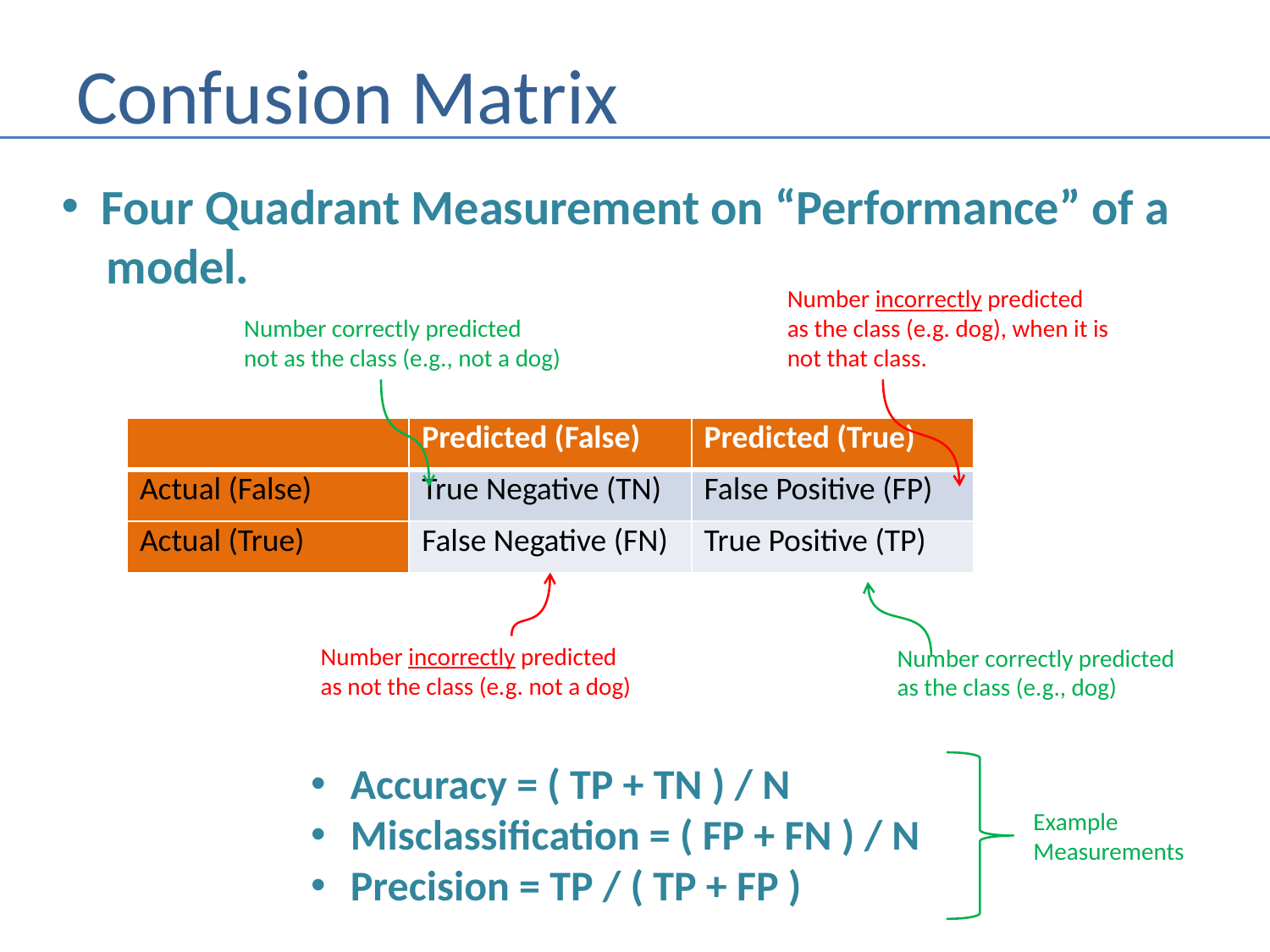

# Confusion Matrix
Four Quadrant Measurement on “Performance” of a
    model.

Number incorrectly predicted
as the class (e.g. dog), when it is
not that class.
Number correctly predicted
not as the class (e.g., not a dog)
|  | Predicted (False) | Predicted (True) |
| --- | --- | --- |
| Actual (False) | True Negative (TN) | False Positive (FP) |
| Actual (True) | False Negative (FN) | True Positive (TP) |
Number incorrectly predicted
as not the class (e.g. not a dog)
Number correctly predicted
as the class (e.g., dog)
Accuracy = ( TP + TN ) / N
Misclassification = ( FP + FN ) / N
Precision = TP / ( TP + FP )

Example
Measurements